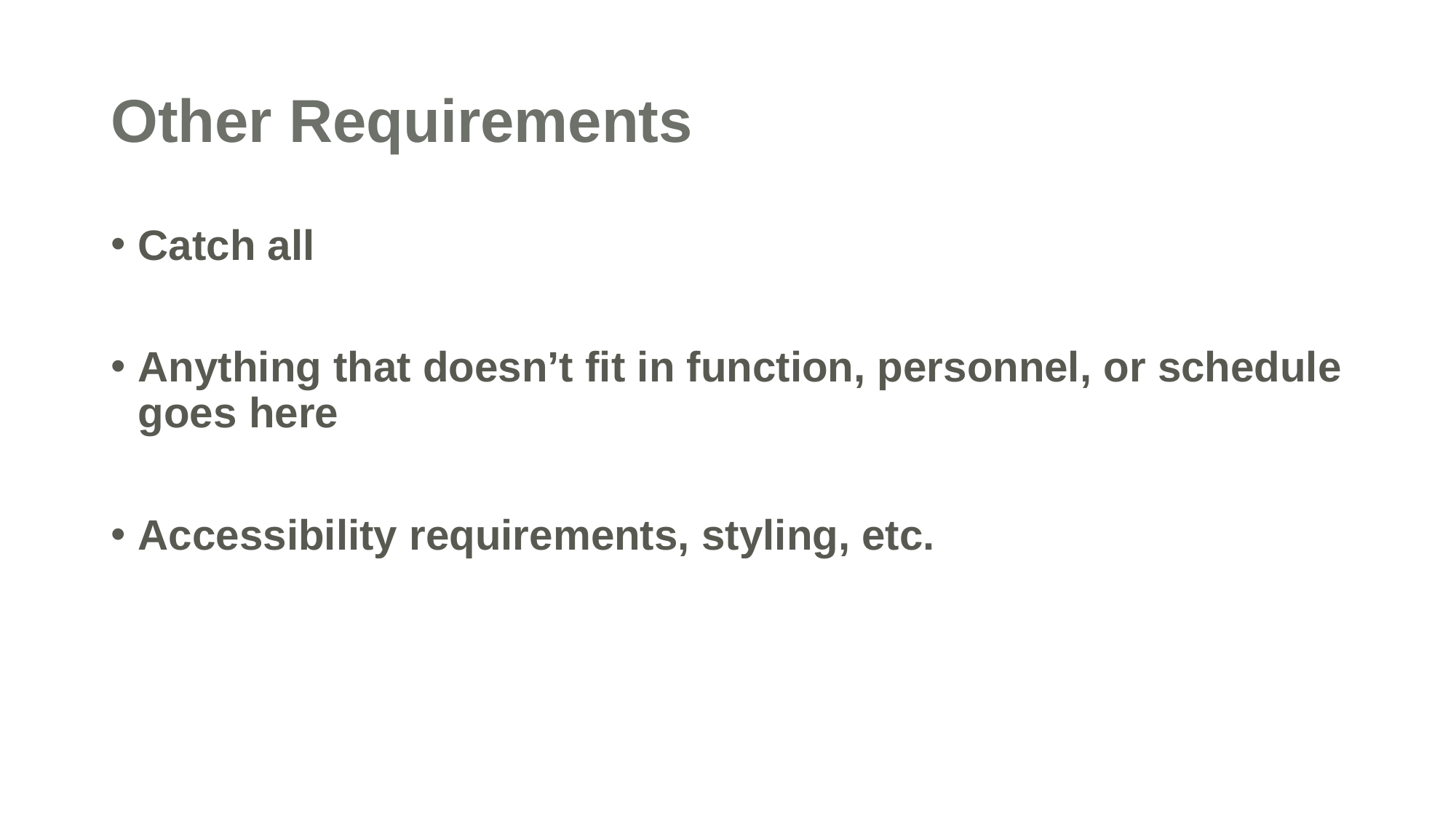

# Other Requirements
Catch all

Anything that doesn’t fit in function, personnel, or schedule goes here

Accessibility requirements, styling, etc.